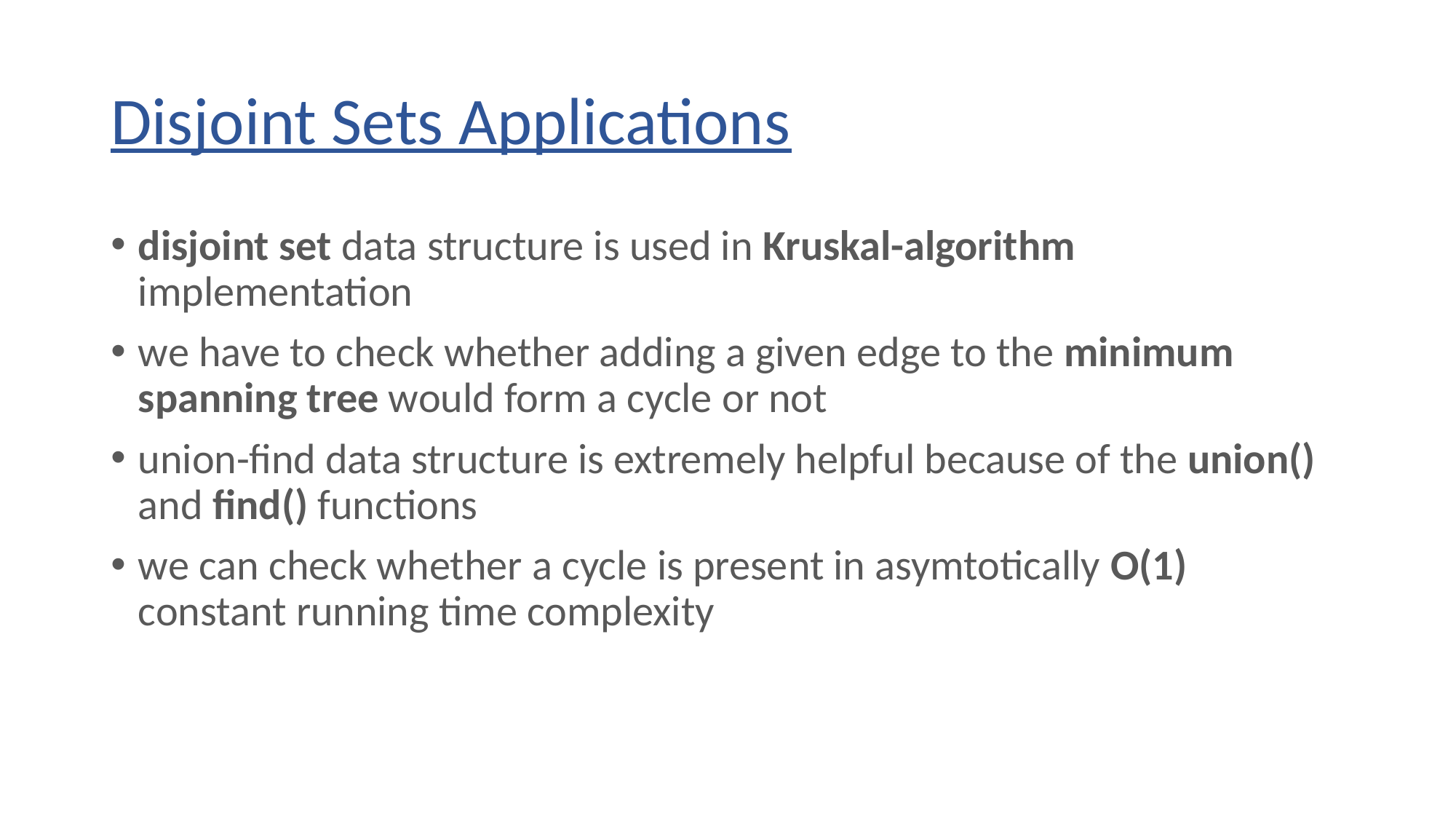

# Disjoint Sets Applications
disjoint set data structure is used in Kruskal-algorithm implementation
we have to check whether adding a given edge to the minimum spanning tree would form a cycle or not
union-find data structure is extremely helpful because of the union() and find() functions
we can check whether a cycle is present in asymtotically O(1) constant running time complexity